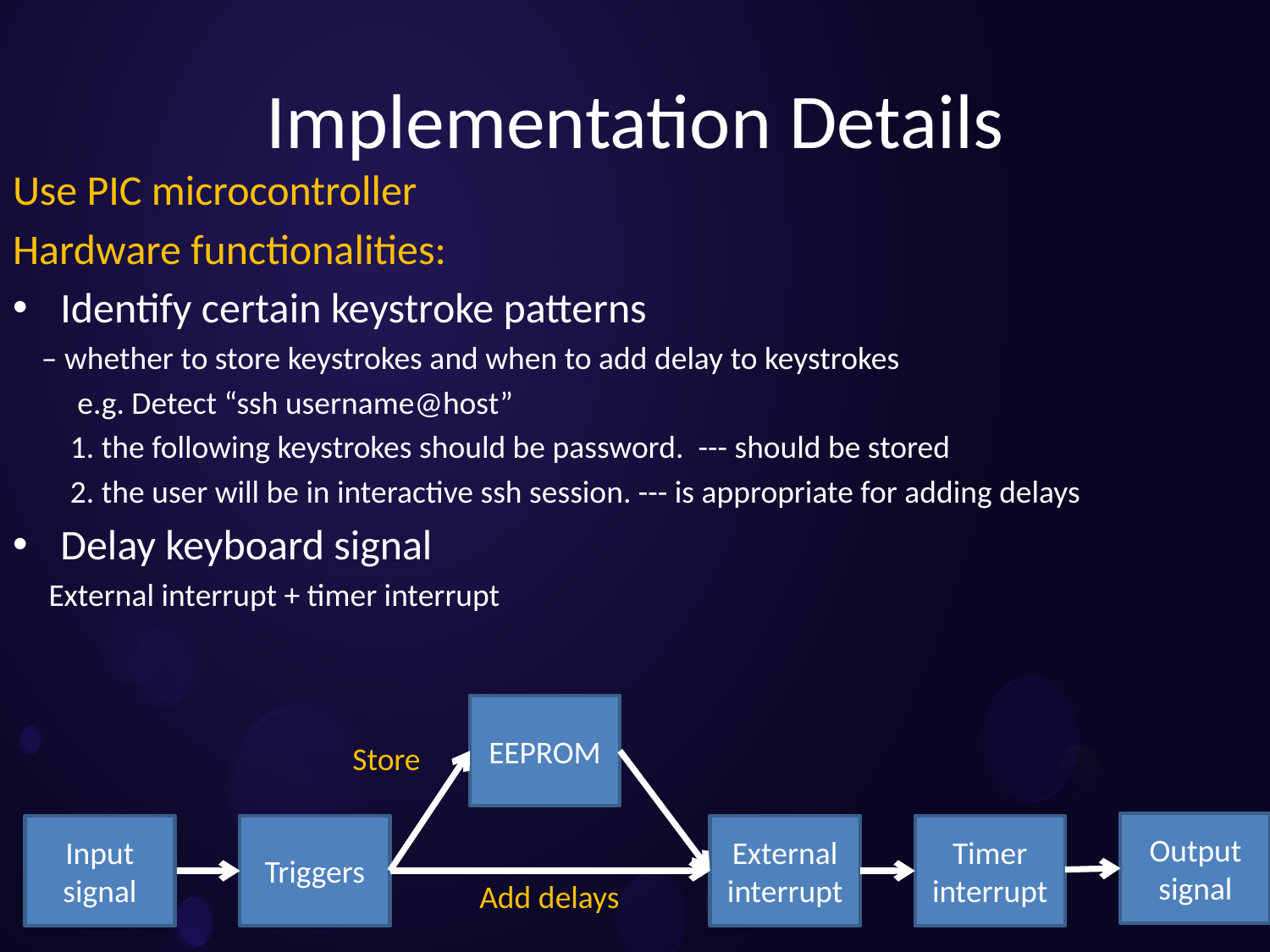

# Implementation Details
Use PIC microcontroller
Hardware functionalities:
Identify certain keystroke patterns
    – whether to store keystrokes and when to add delay to keystrokes
         e.g. Detect “ssh username@host”
        1. the following keystrokes should be password.  --- should be stored
        2. the user will be in interactive ssh session. --- is appropriate for adding delays
Delay keyboard signal
     External interrupt + timer interrupt

EEPROM
Store
Output signal
Input signal
Triggers
External interrupt
Timer interrupt
Add delays